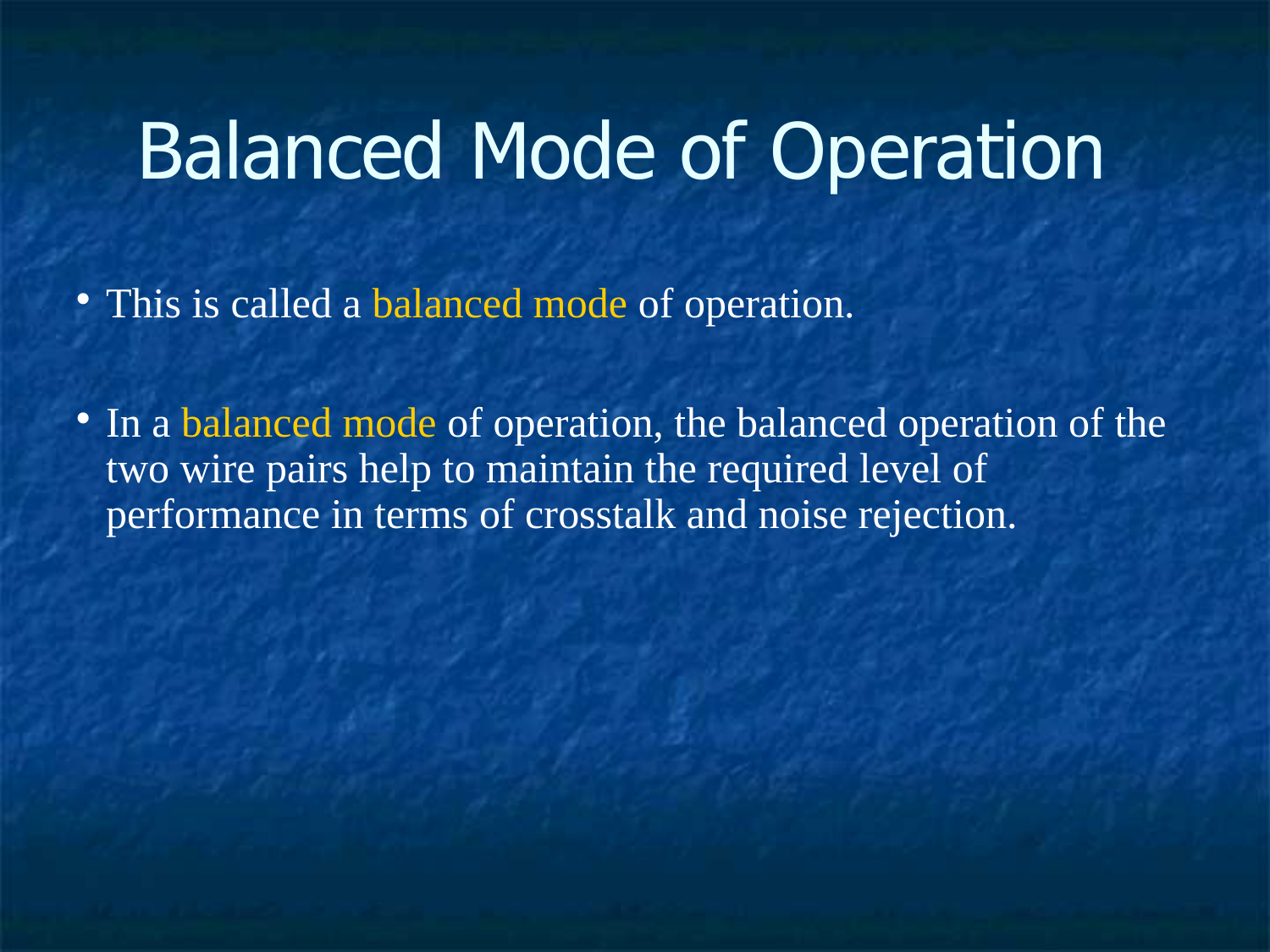

Balanced Mode of Operation
This is called a balanced mode of operation.

In a balanced mode of operation, the balanced operation of the two wire pairs help to maintain the required level of performance in terms of crosstalk and noise rejection.